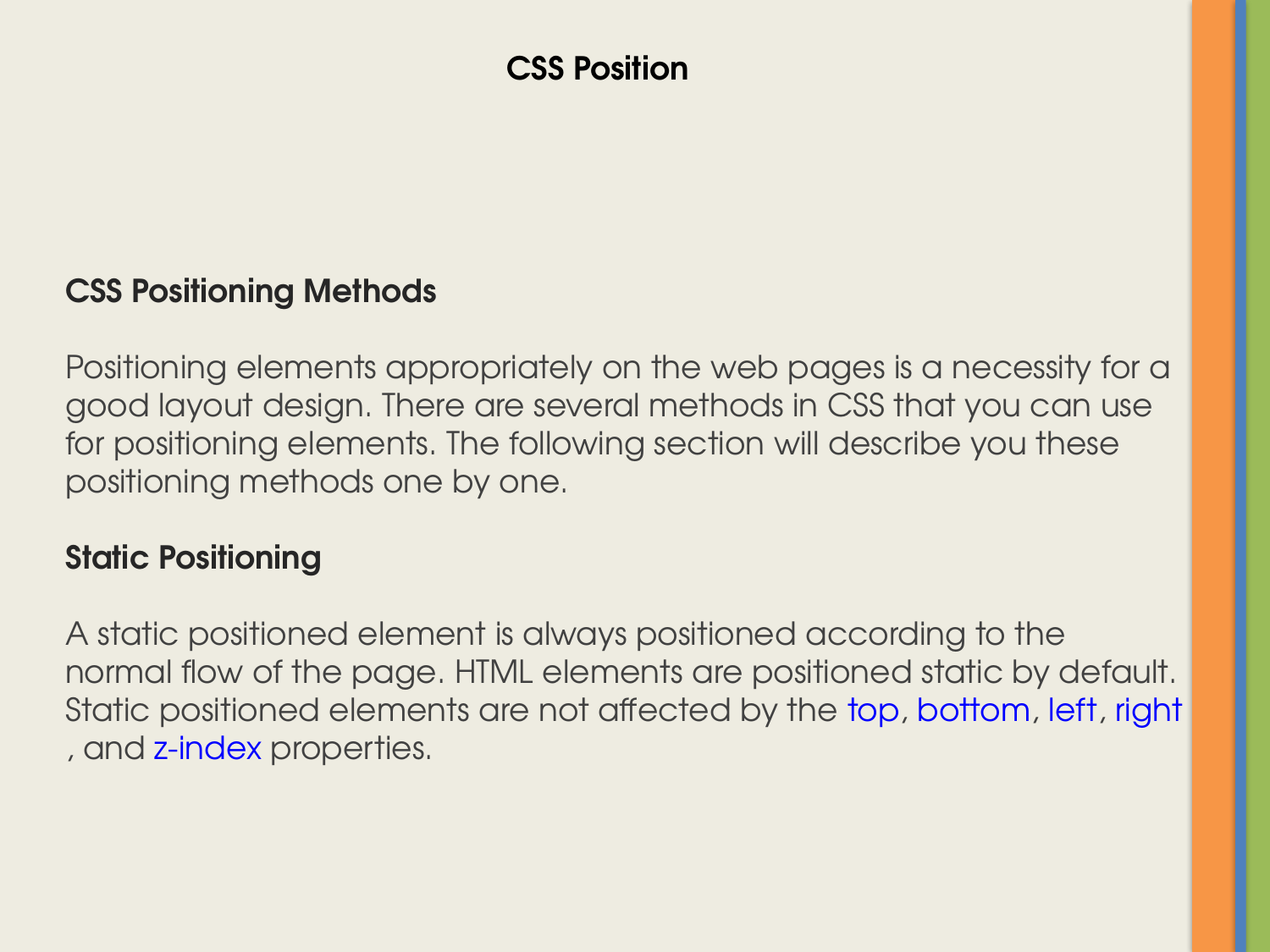

CSS Position
CSS Positioning Methods

Positioning elements appropriately on the web pages is a necessity for a good layout design. There are several methods in CSS that you can use for positioning elements. The following section will describe you these positioning methods one by one.

Static Positioning

A static positioned element is always positioned according to the normal flow of the page. HTML elements are positioned static by default. Static positioned elements are not affected by the top, bottom, left, right, and z-index properties.